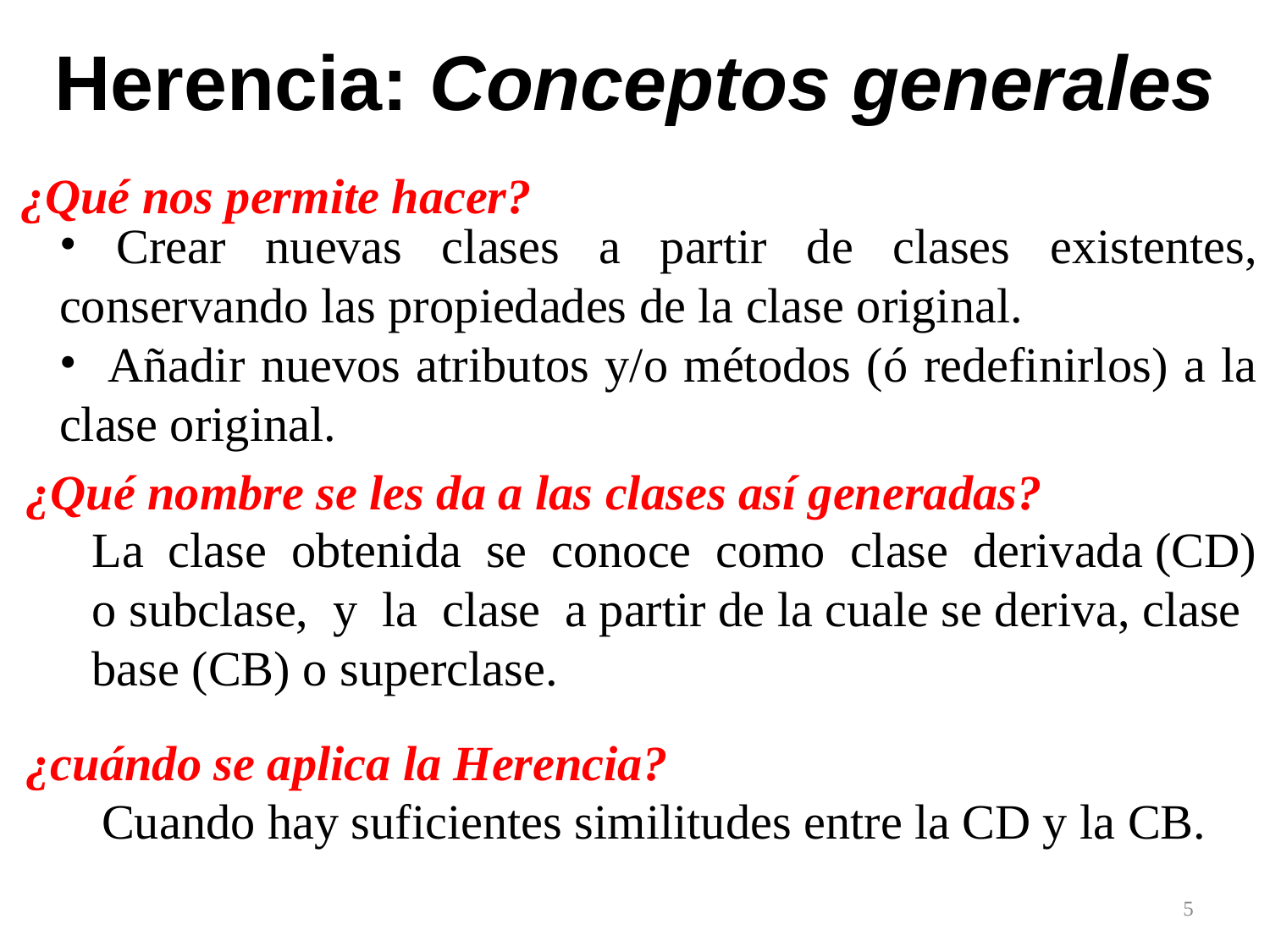

# Herencia: Conceptos generales
¿Qué nos permite hacer?
 Crear nuevas clases a partir de clases existentes, conservando las propiedades de la clase original.
  Añadir nuevos atributos y/o métodos (ó redefinirlos) a la clase original.
¿Qué nombre se les da a las clases así generadas?
La  clase  obtenida  se  conoce  como  clase  derivada (CD) o subclase,  y  la  clase  a partir de la cuale se deriva, clase base (CB) o superclase.
¿cuándo se aplica la Herencia?
Cuando hay suficientes similitudes entre la CD y la CB.
5